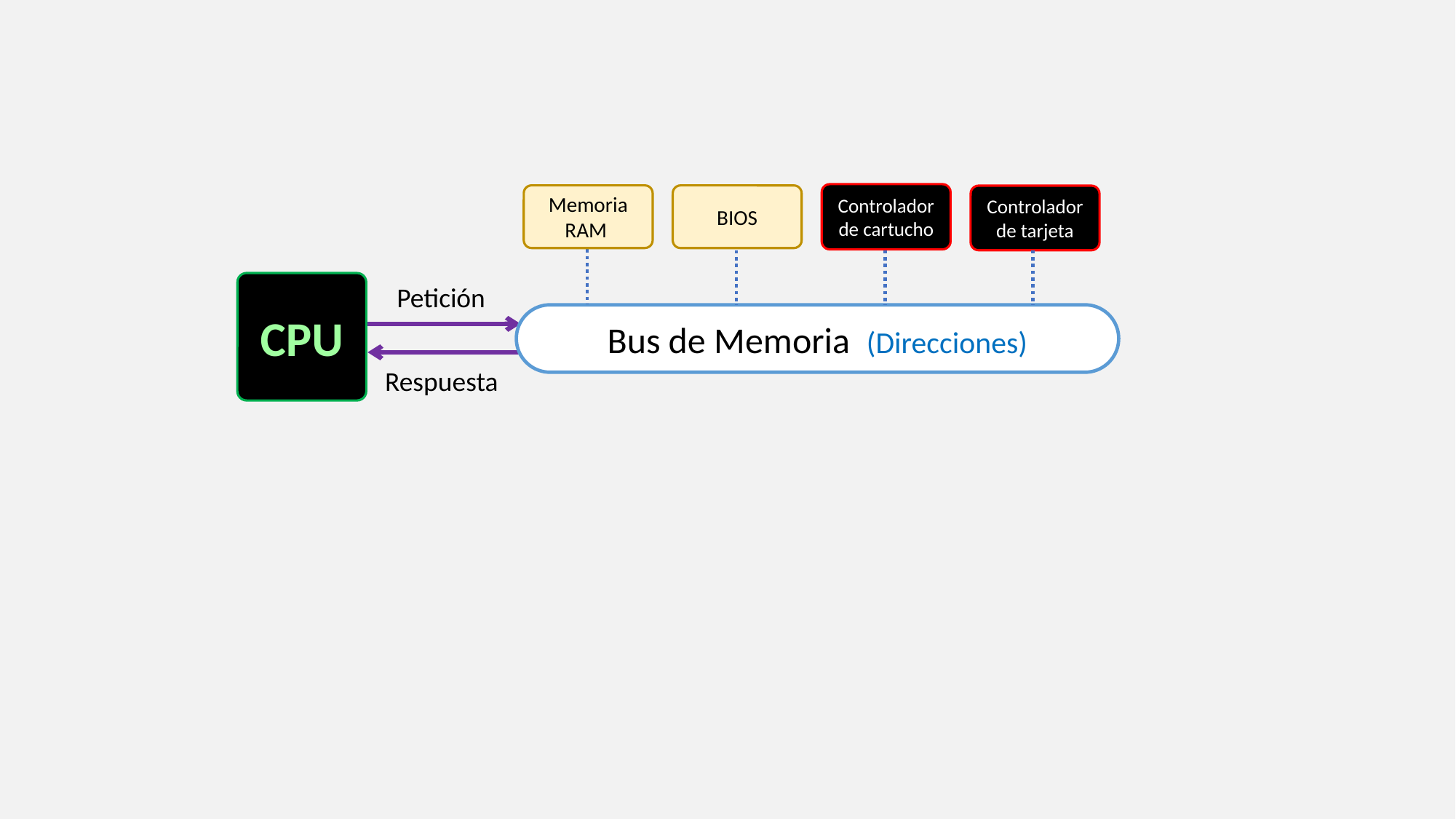

Controlador de cartucho
Memoria RAM
BIOS
Controlador de tarjeta
CPU
Petición
Bus de Memoria  (Direcciones)
Respuesta